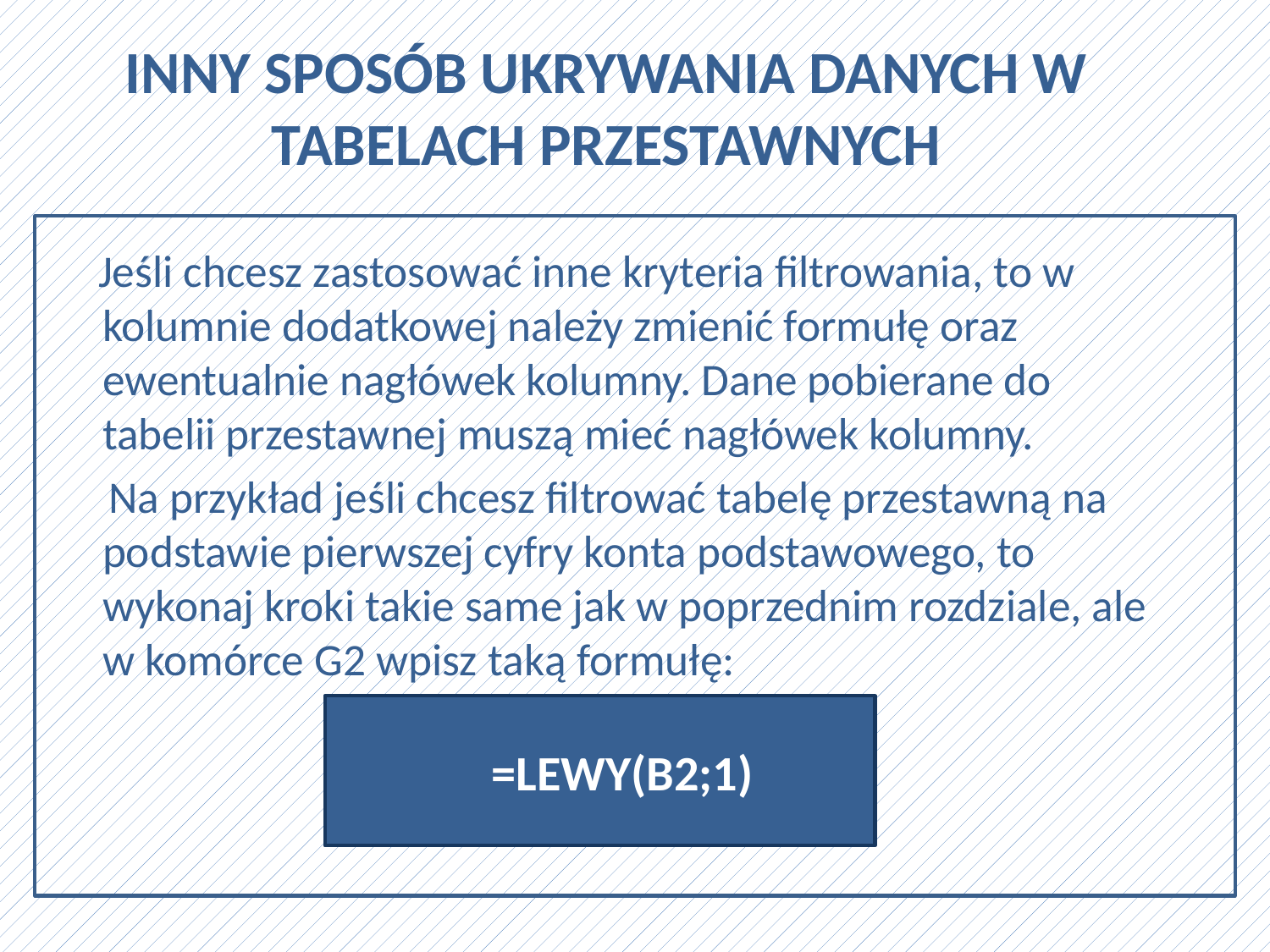

# INNY SPOSÓB UKRYWANIA DANYCH W TABELACH PRZESTAWNYCH

    Jeśli chcesz zastosować inne kryteria filtrowania, to w kolumnie dodatkowej należy zmienić formułę oraz ewentualnie nagłówek kolumny. Dane pobierane do tabelii przestawnej muszą mieć nagłówek kolumny.
     Na przykład jeśli chcesz filtrować tabelę przestawną na podstawie pierwszej cyfry konta podstawowego, to wykonaj kroki takie same jak w poprzednim rozdziale, ale w komórce G2 wpisz taką formułę:

    =LEWY(B2;1)